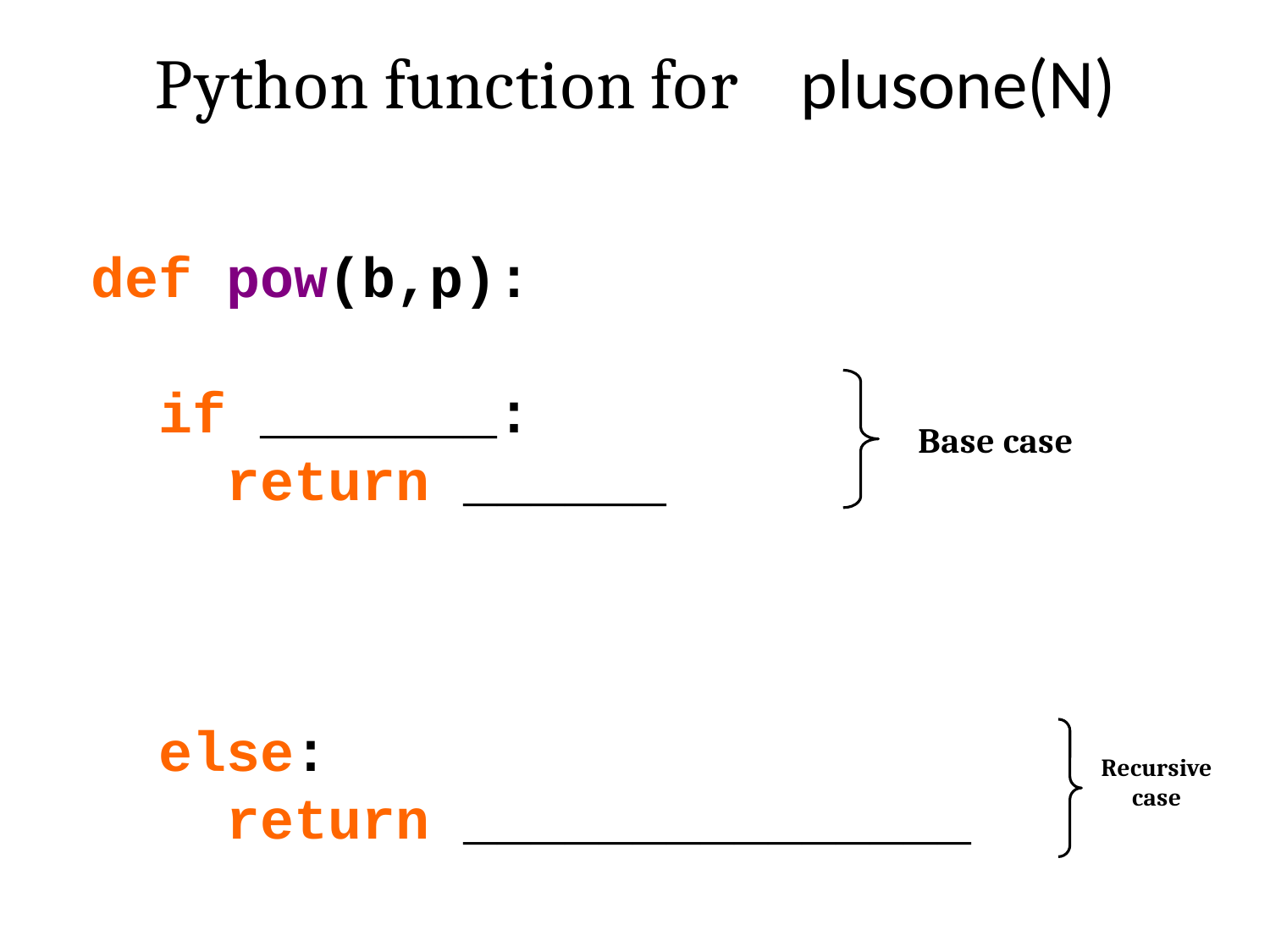

Python function for    plusone(N)
  def pow(b,p):

    if _______:
      return ______

    else:
      return _______________

Base case

Recursive case